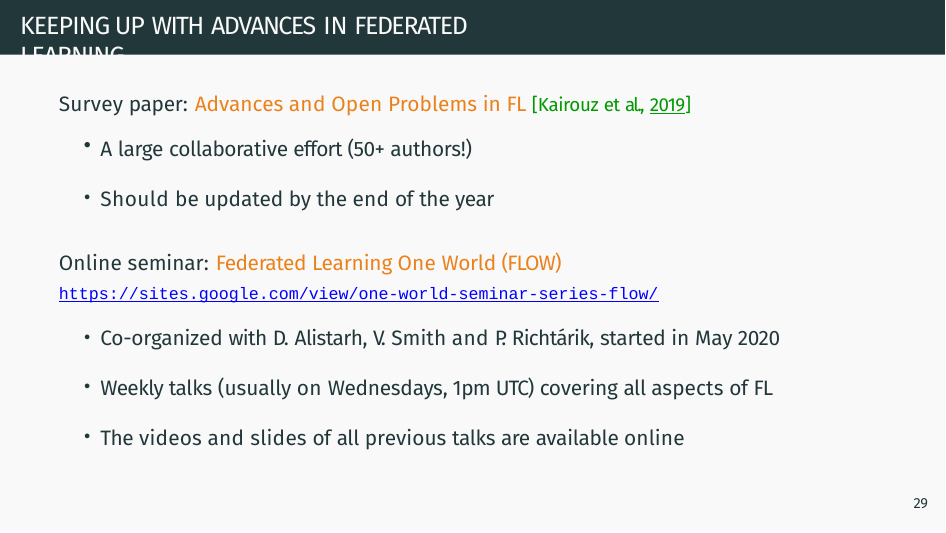

# KEEPING UP WITH ADVANCES IN FEDERATED LEARNING
Survey paper: Advances and Open Problems in FL [Kairouz et al., 2019]
A large collaborative effort (50+ authors!)

Should be updated by the end of the year

Online seminar: Federated Learning One World (FLOW)
https://sites.google.com/view/one-world-seminar-series-flow/

Co-organized with D. Alistarh, V. Smith and P. Richtárik, started in May 2020

Weekly talks (usually on Wednesdays, 1pm UTC) covering all aspects of FL

The videos and slides of all previous talks are available online
29